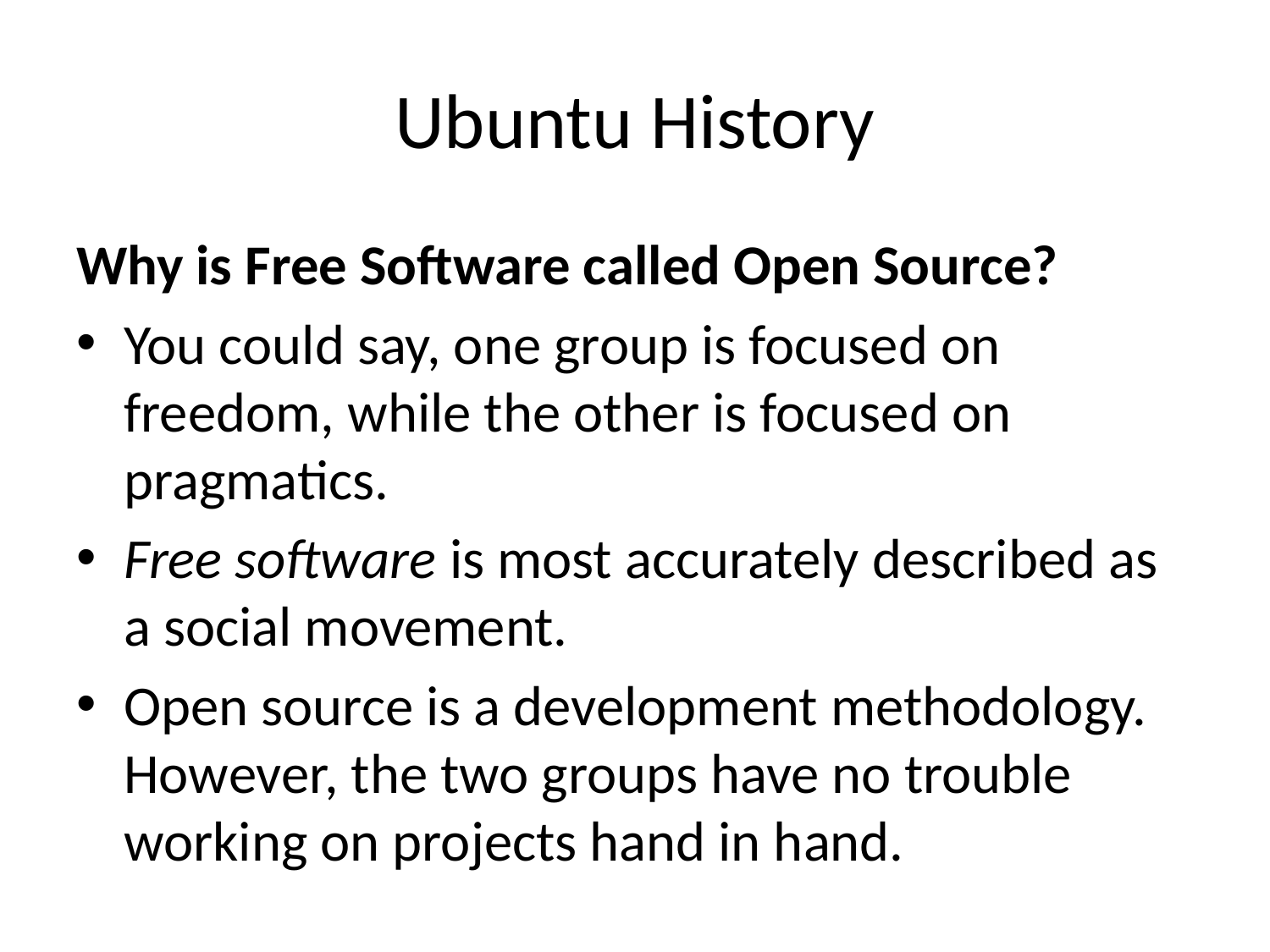

# Ubuntu History
Why is Free Software called Open Source?
You could say, one group is focused on freedom, while the other is focused on pragmatics.
Free software is most accurately described as a social movement.
Open source is a development methodology. However, the two groups have no trouble working on projects hand in hand.